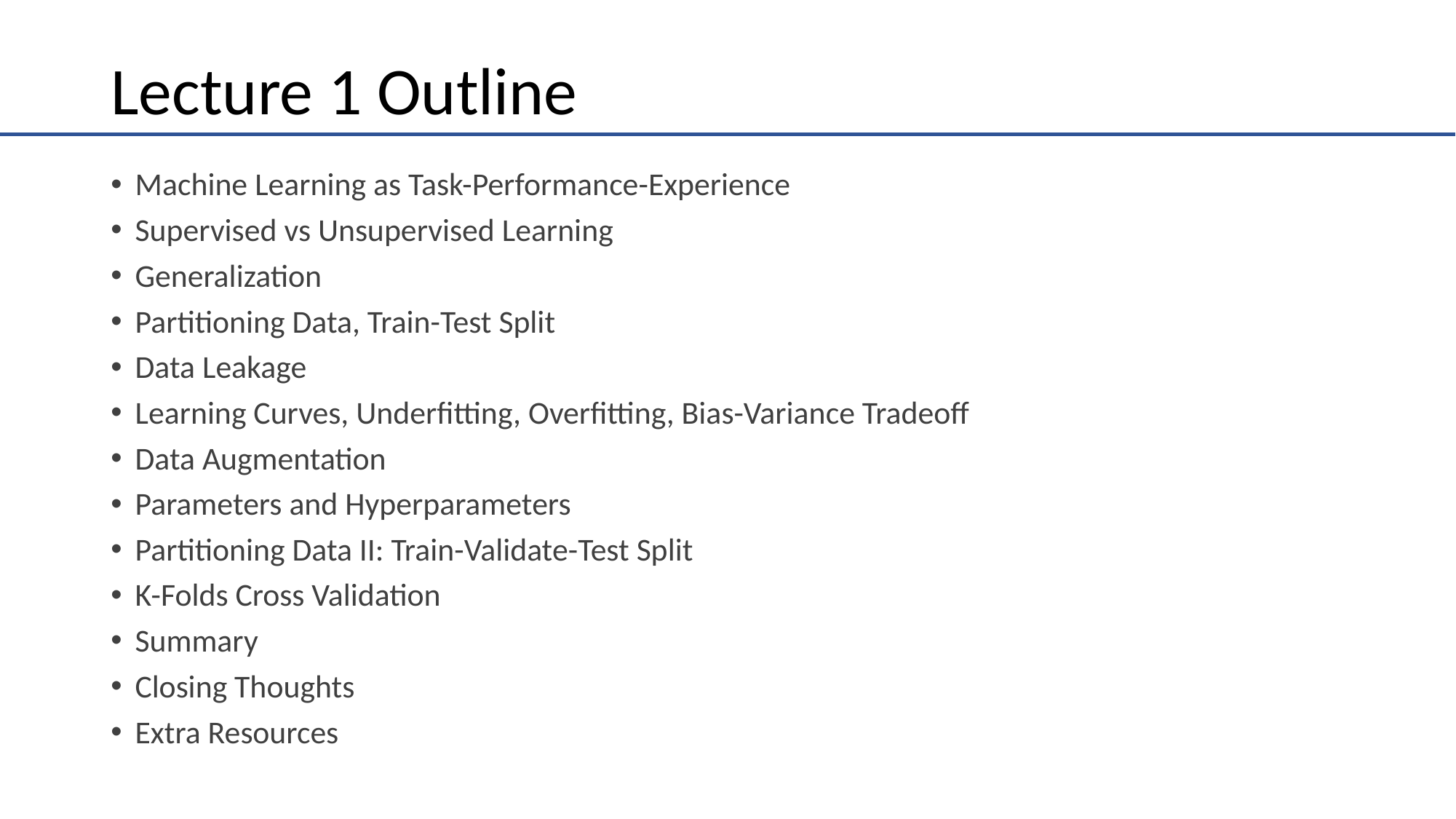

# Lecture 1 Outline
Machine Learning as Task-Performance-Experience
Supervised vs Unsupervised Learning
Generalization
Partitioning Data, Train-Test Split
Data Leakage
Learning Curves, Underfitting, Overfitting, Bias-Variance Tradeoff
Data Augmentation
Parameters and Hyperparameters
Partitioning Data II: Train-Validate-Test Split
K-Folds Cross Validation
Summary
Closing Thoughts
Extra Resources